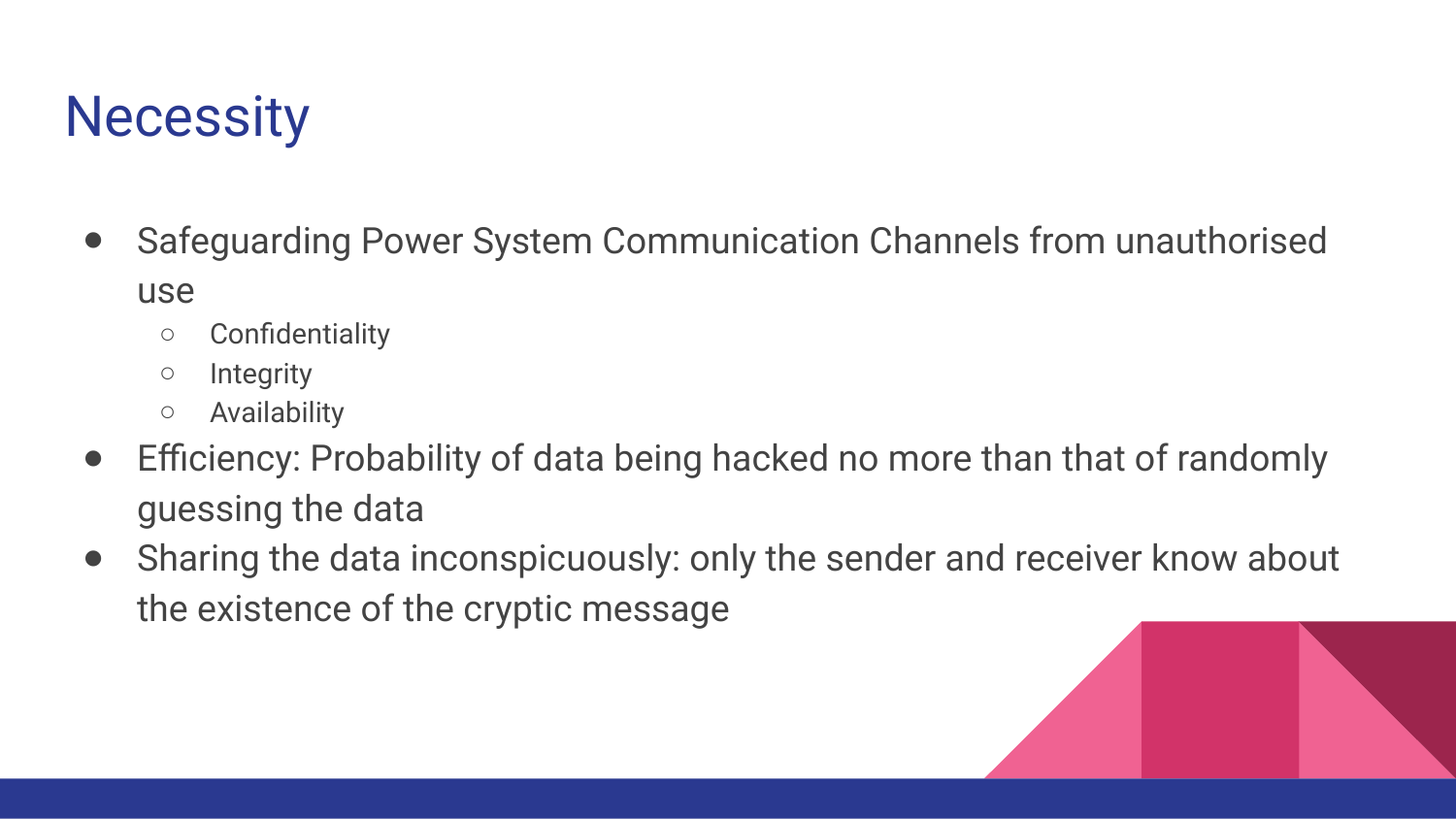

# Necessity
Safeguarding Power System Communication Channels from unauthorised use
Confidentiality
Integrity
Availability
Efficiency: Probability of data being hacked no more than that of randomly guessing the data
Sharing the data inconspicuously: only the sender and receiver know about the existence of the cryptic message